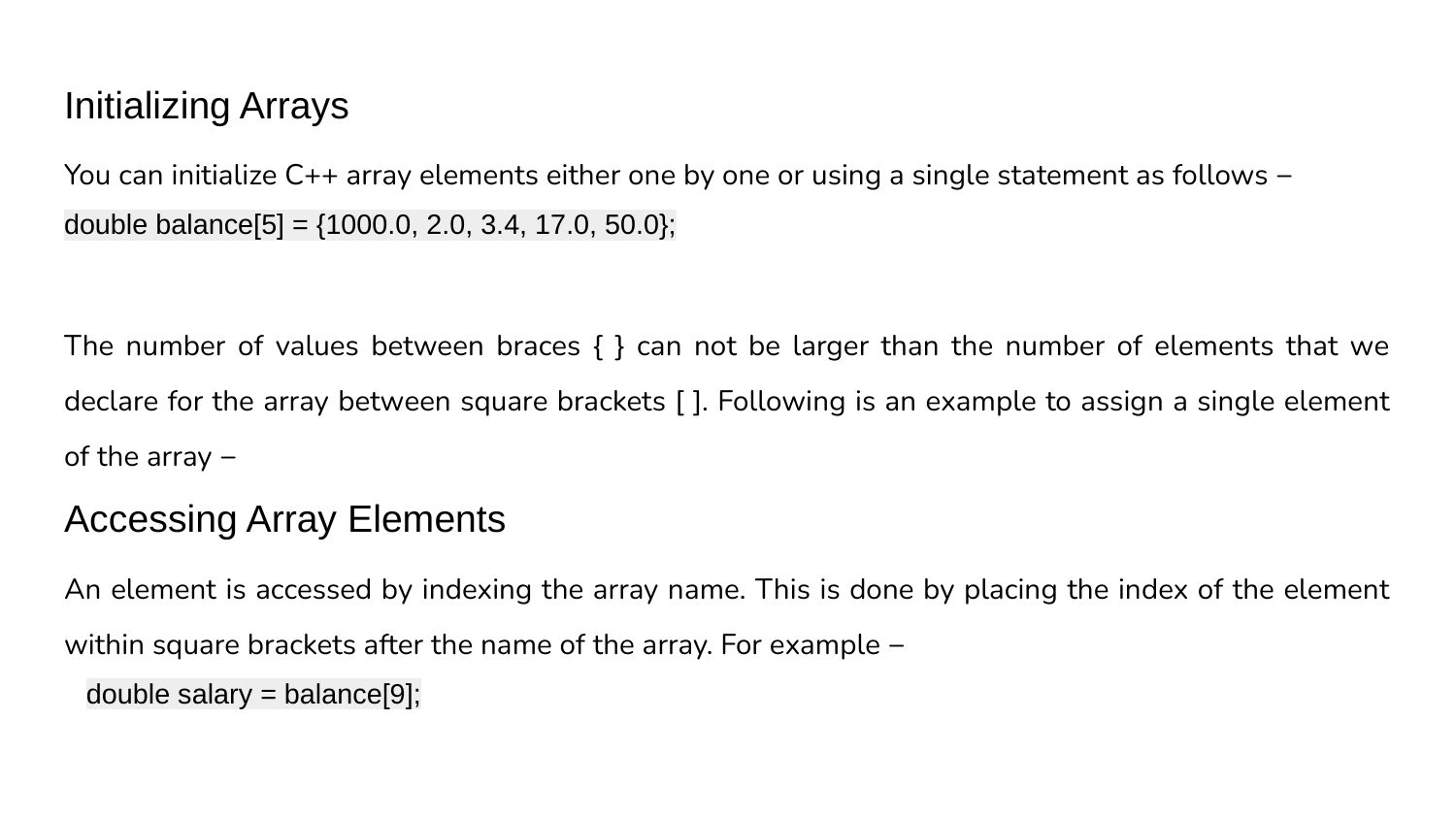

Initializing Arrays
You can initialize C++ array elements either one by one or using a single statement as follows −
double balance[5] = {1000.0, 2.0, 3.4, 17.0, 50.0};

The number of values between braces { } can not be larger than the number of elements that we declare for the array between square brackets [ ]. Following is an example to assign a single element of the array −
Accessing Array Elements
An element is accessed by indexing the array name. This is done by placing the index of the element within square brackets after the name of the array. For example −
double salary = balance[9];